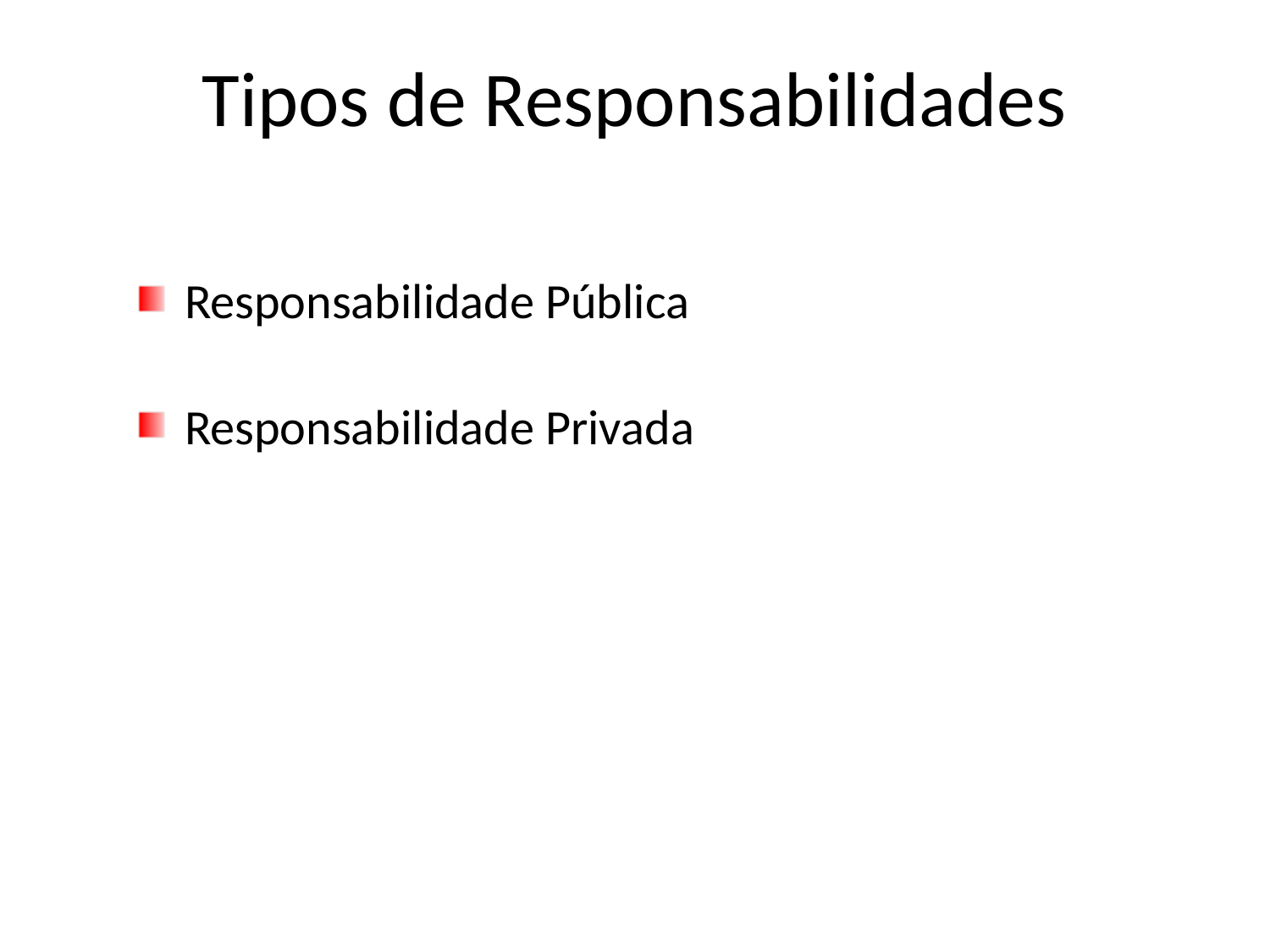

Tipos de Responsabilidades

Responsabilidade Pública

Responsabilidade Privada